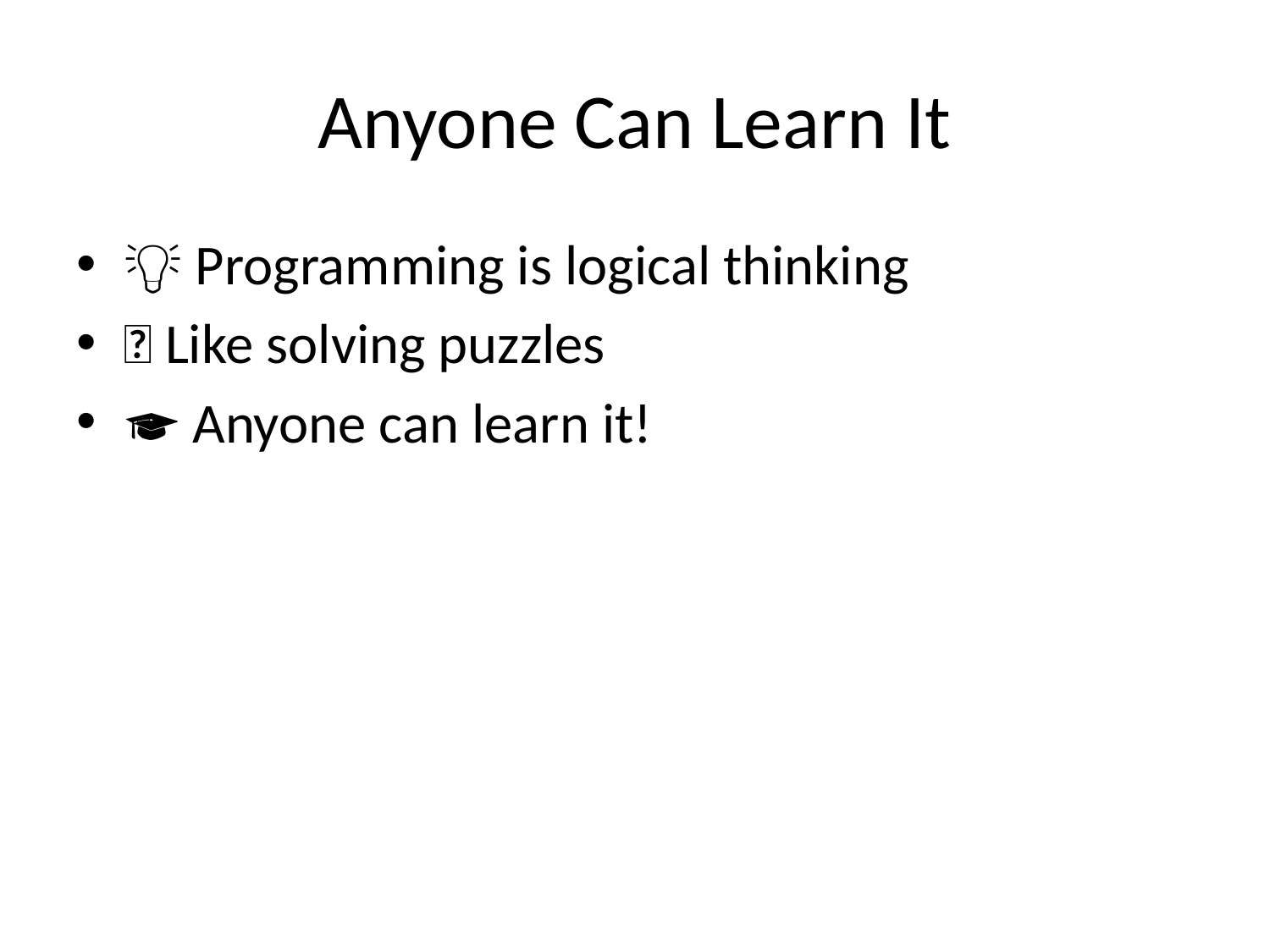

# Anyone Can Learn It
💡 Programming is logical thinking
🧩 Like solving puzzles
🎓 Anyone can learn it!